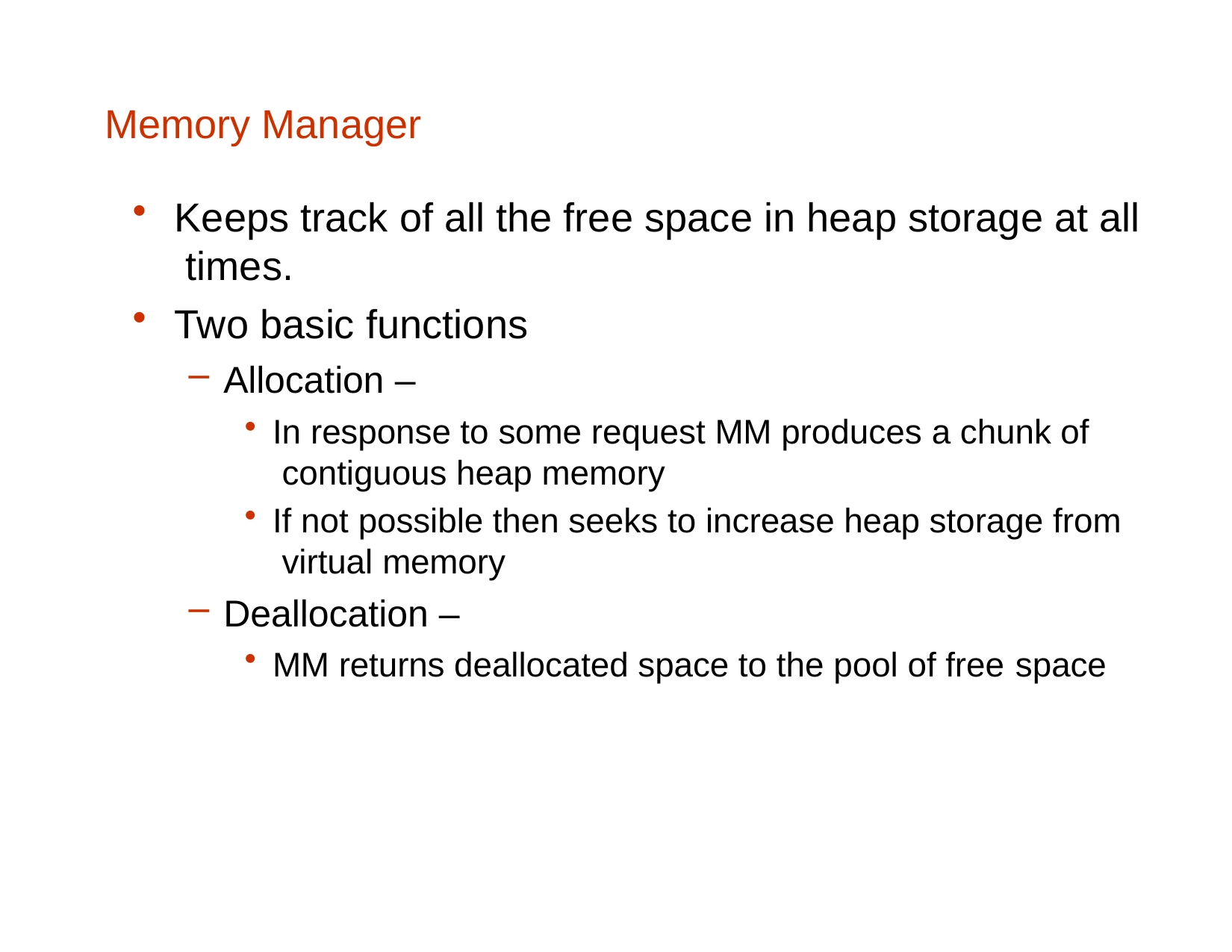

# Memory Manager
Keeps track of all the free space in heap storage at all  times.
Two basic functions
Allocation –
In response to some request MM produces a chunk of  contiguous heap memory
If not possible then seeks to increase heap storage from  virtual memory
Deallocation –
MM returns deallocated space to the pool of free space